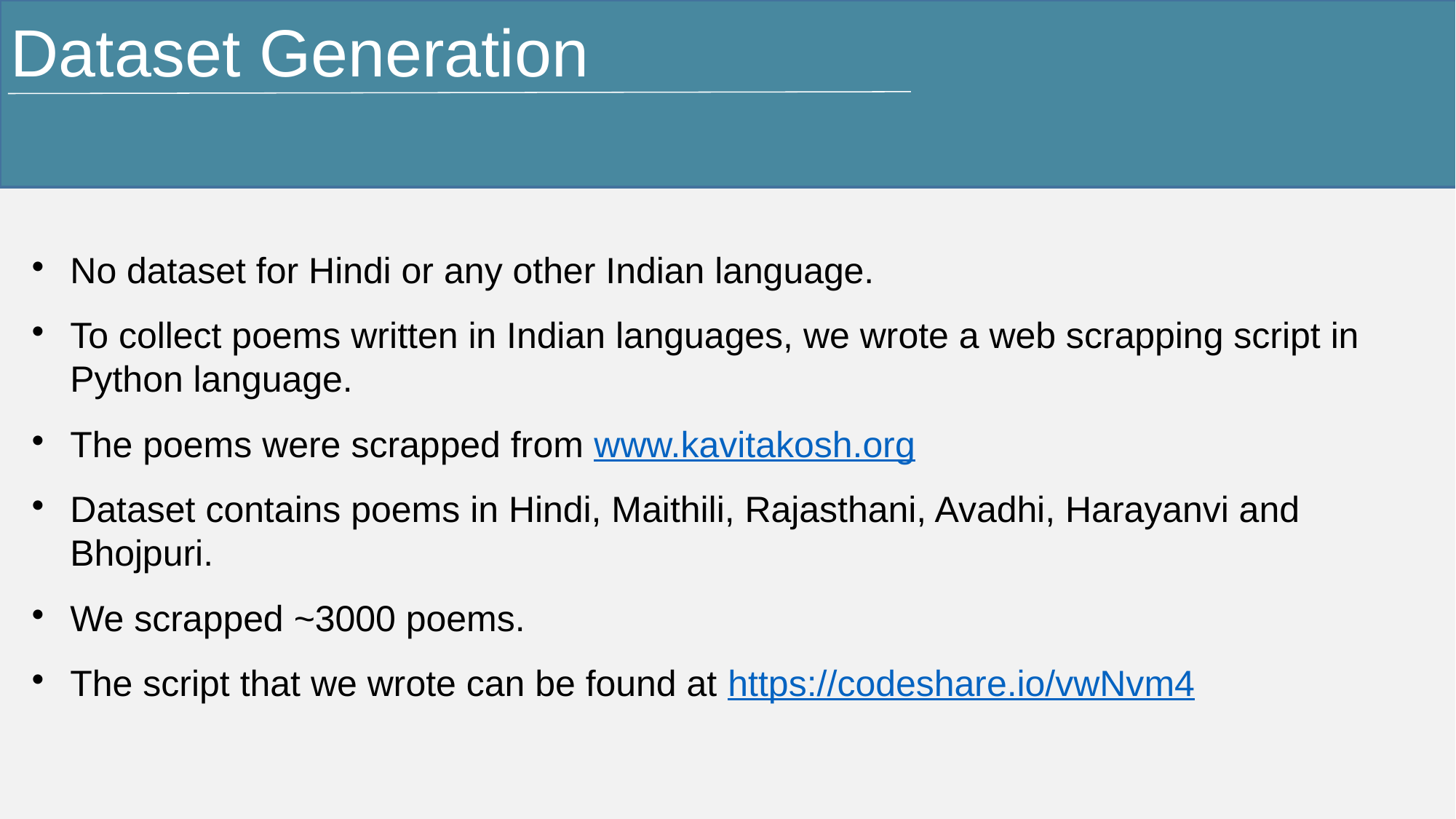

Dataset Generation

No dataset for Hindi or any other Indian language.
To collect poems written in Indian languages, we wrote a web scrapping script in  Python language.
The poems were scrapped from www.kavitakosh.org
Dataset contains poems in Hindi, Maithili, Rajasthani, Avadhi, Harayanvi and Bhojpuri.
We scrapped ~3000 poems.
The script that we wrote can be found at https://codeshare.io/vwNvm4